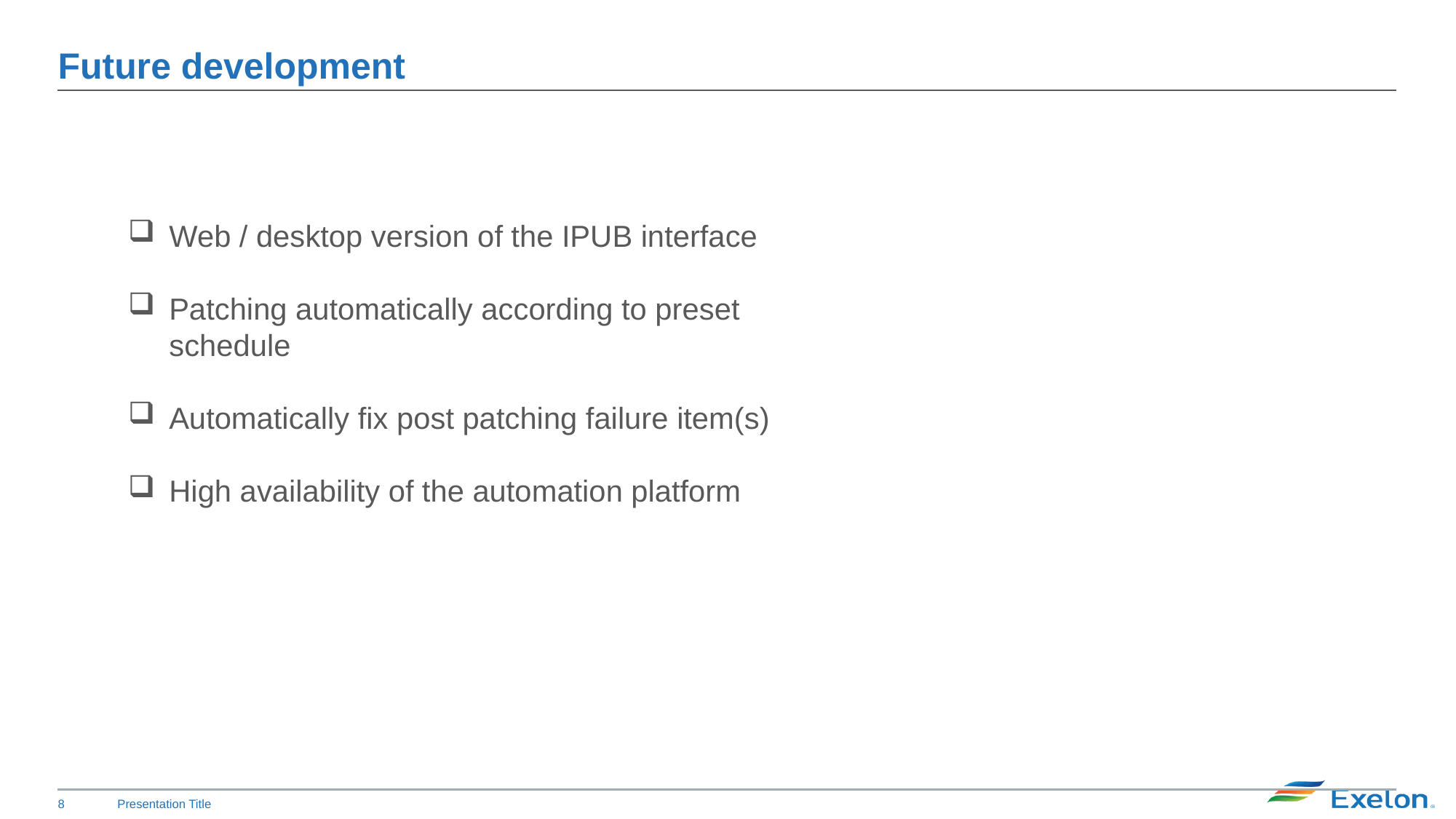

# Future development
Web / desktop version of the IPUB interface

Patching automatically according to preset schedule

Automatically fix post patching failure item(s)

High availability of the automation platform
8
Presentation Title